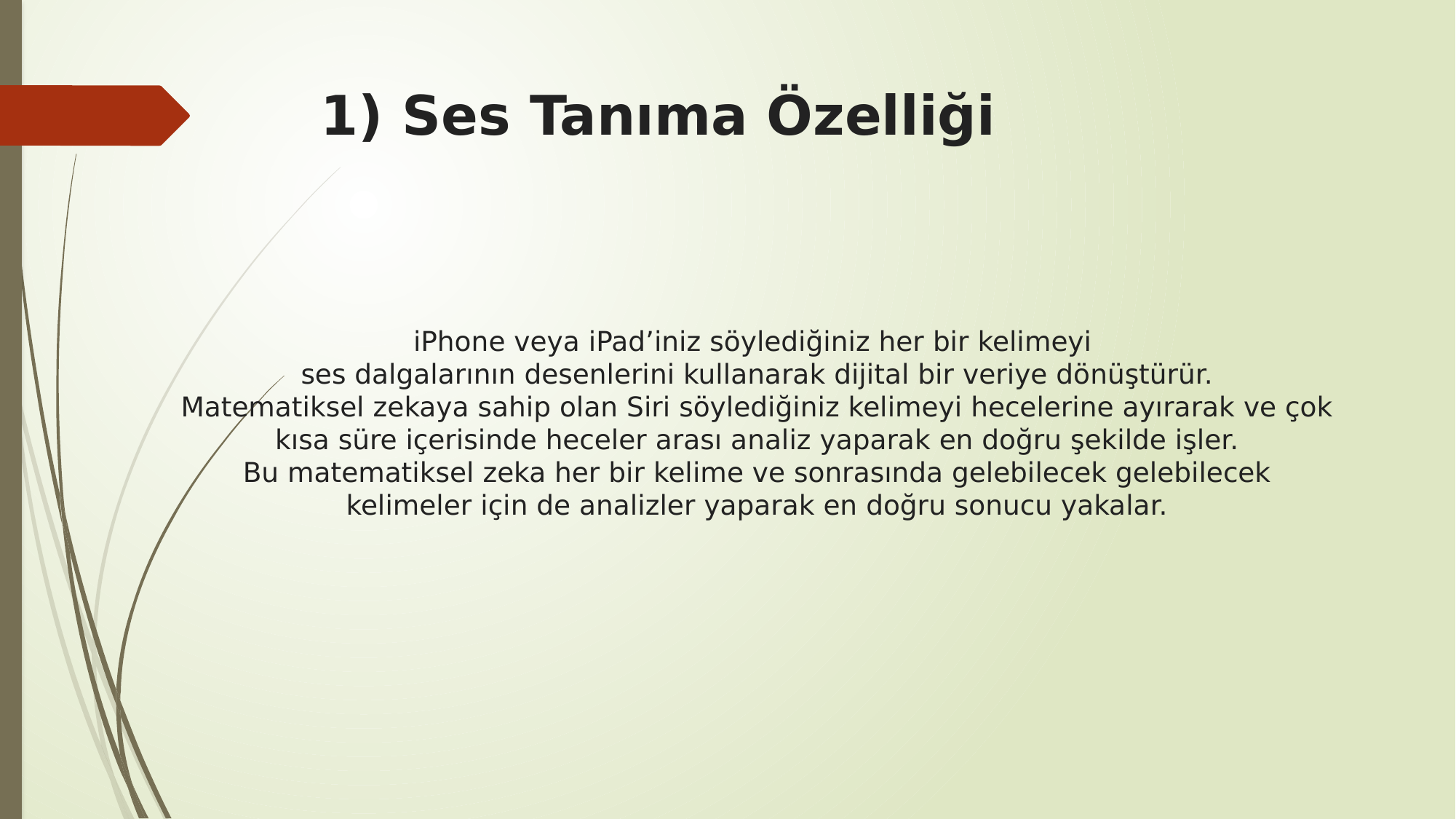

# 1) Ses Tanıma Özelliği
iPhone veya iPad’iniz söylediğiniz her bir kelimeyi
 ses dalgalarının desenlerini kullanarak dijital bir veriye dönüştürür.
 Matematiksel zekaya sahip olan Siri söylediğiniz kelimeyi hecelerine ayırarak ve çok
 kısa süre içerisinde heceler arası analiz yaparak en doğru şekilde işler.
 Bu matematiksel zeka her bir kelime ve sonrasında gelebilecek gelebilecek
 kelimeler için de analizler yaparak en doğru sonucu yakalar.